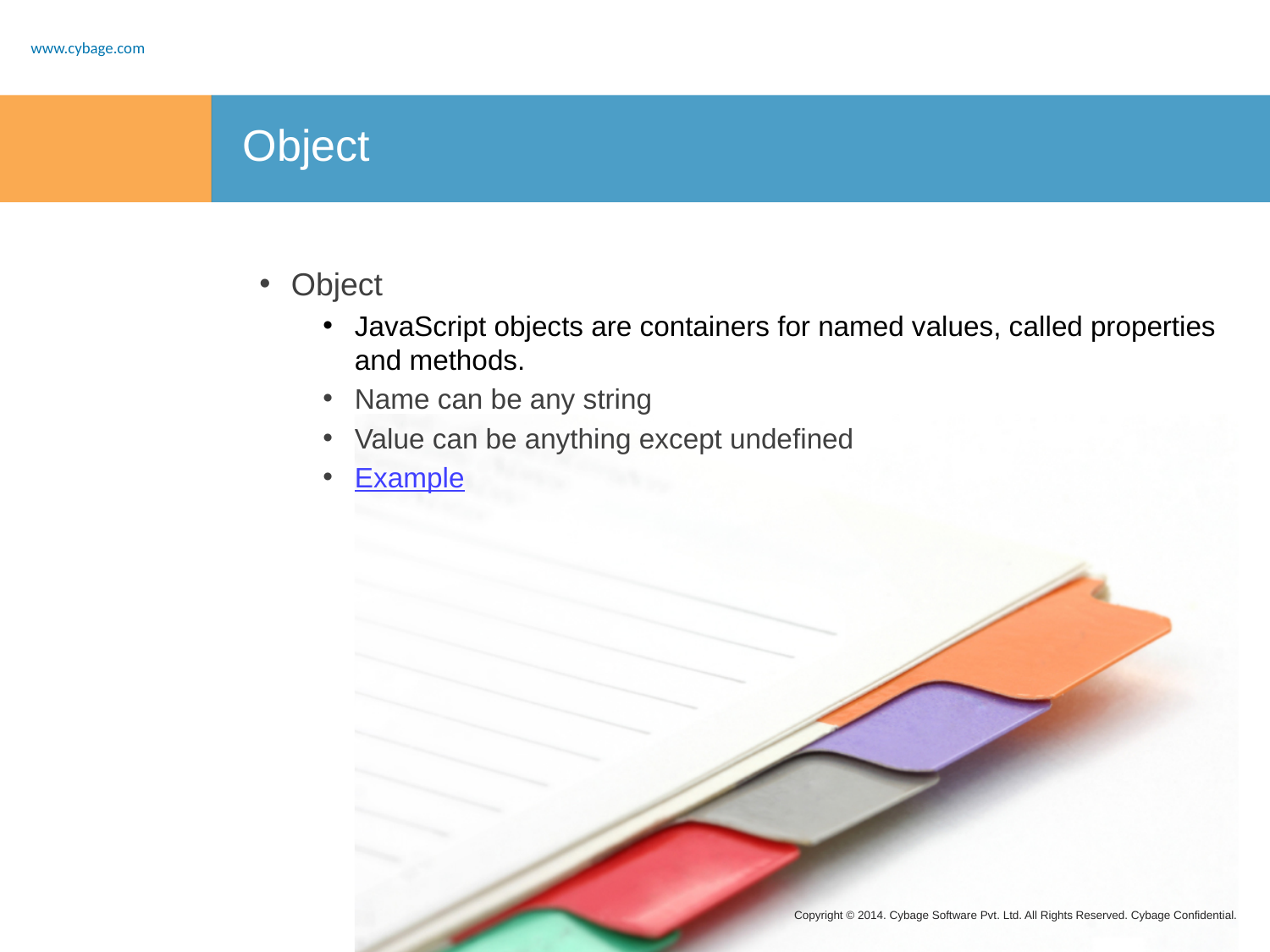

# Object

Object
JavaScript objects are containers for named values, called properties and methods.
Name can be any string
Value can be anything except undefined
Example